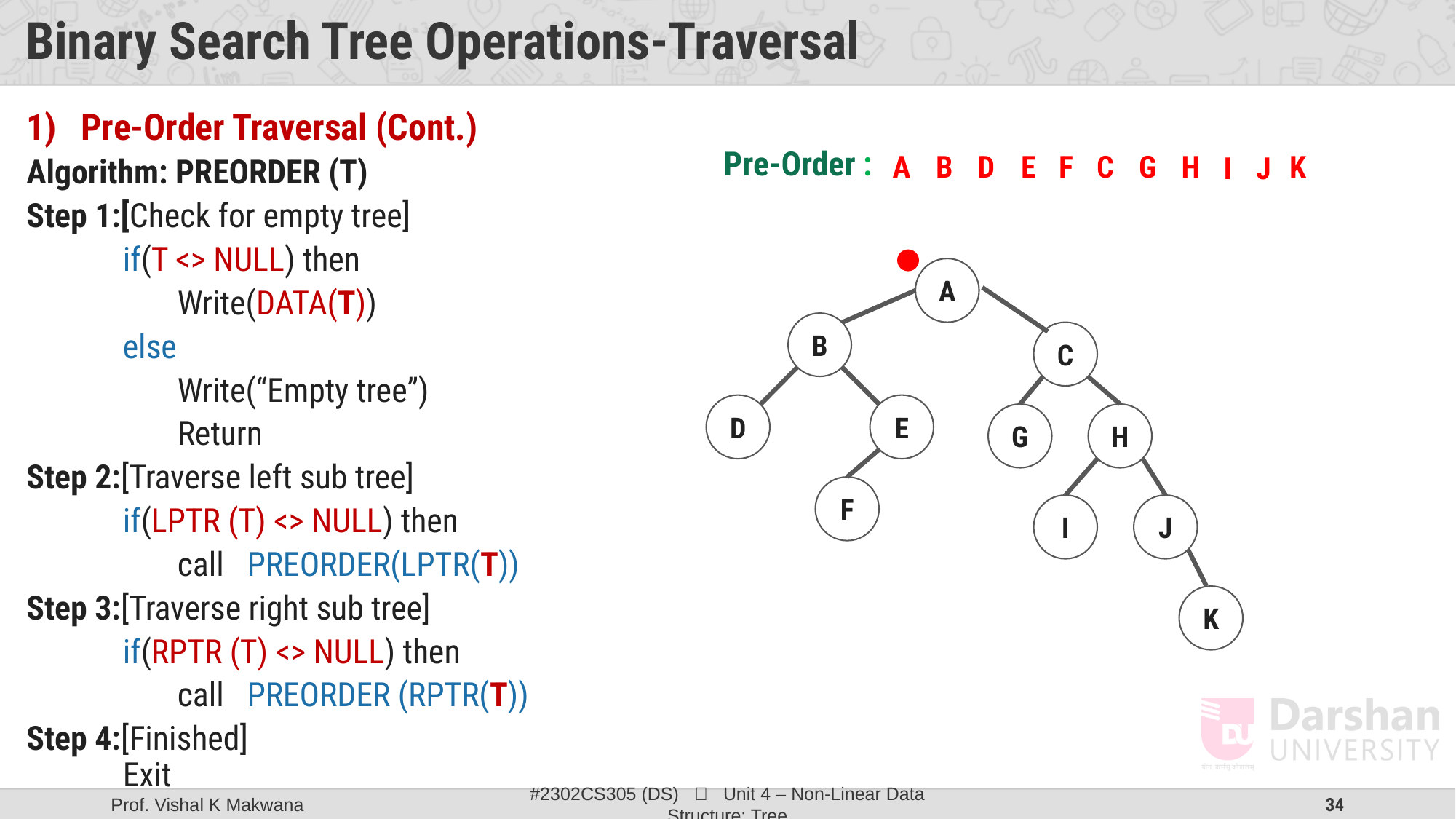

# Binary Search Tree Operations-Traversal
Pre-Order Traversal (Cont.)
Algorithm: PREORDER (T)
Step 1:[Check for empty tree]
if(T <> NULL) then
Write(DATA(T))
else
Write(“Empty tree”)
Return
Step 2:[Traverse left sub tree]
if(LPTR (T) <> NULL) then
call   PREORDER(LPTR(T))
Step 3:[Traverse right sub tree]
if(RPTR (T) <> NULL) then
call   PREORDER (RPTR(T))
Step 4:[Finished]
Exit
Pre-Order :
A
B
D
E
F
C
G
H
K
I
J

A
B
C
D
E
G
H
F
I
J
K